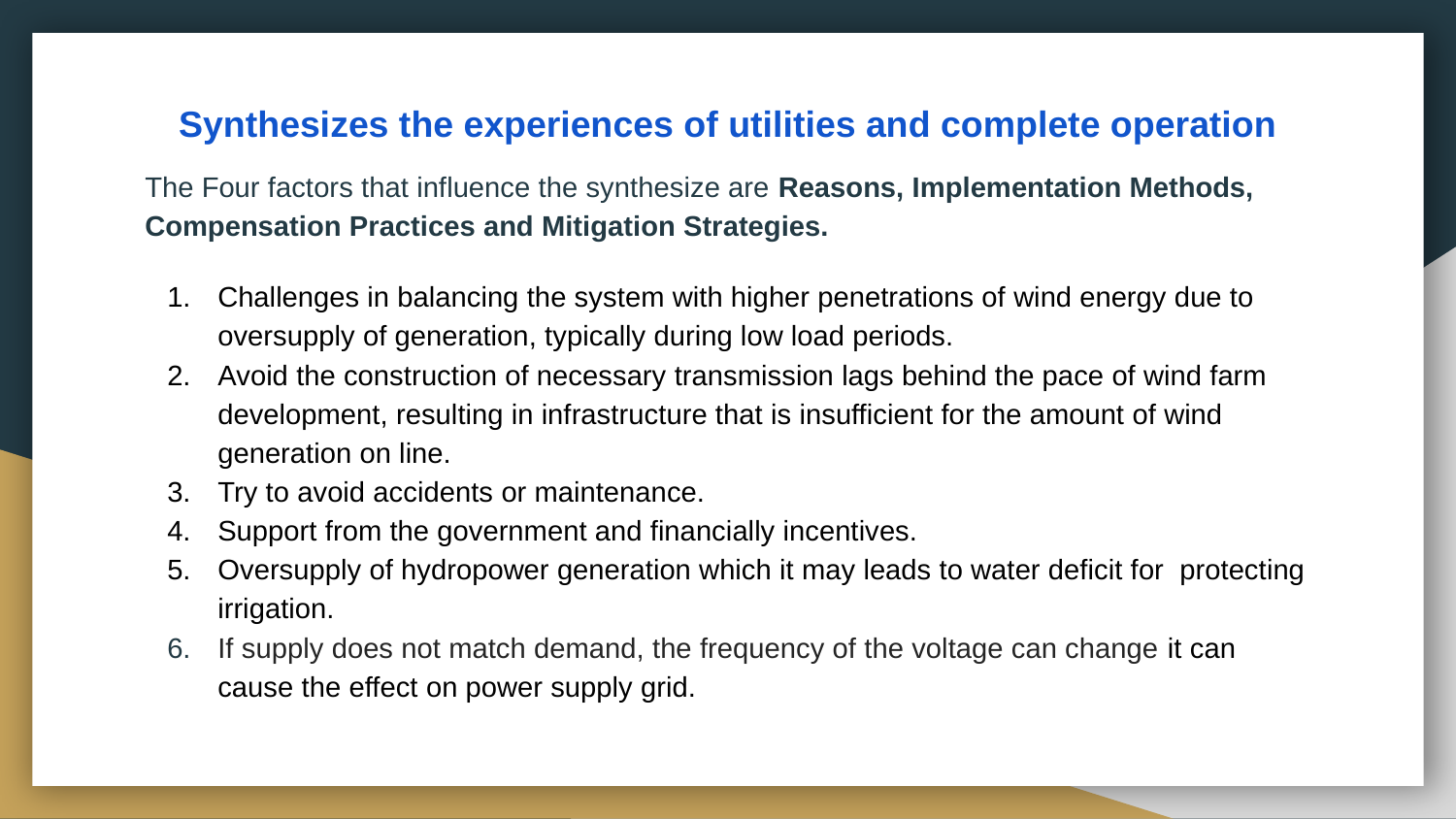

# Synthesizes the experiences of utilities and complete operation

The Four factors that influence the synthesize are Reasons, Implementation Methods, Compensation Practices and Mitigation Strategies.
Challenges in balancing the system with higher penetrations of wind energy due to oversupply of generation, typically during low load periods.
Avoid the construction of necessary transmission lags behind the pace of wind farm development, resulting in infrastructure that is insufficient for the amount of wind generation on line.
Try to avoid accidents or maintenance.
Support from the government and financially incentives.
Oversupply of hydropower generation which it may leads to water deficit for  protecting irrigation.
If supply does not match demand, the frequency of the voltage can change it can cause the effect on power supply grid.